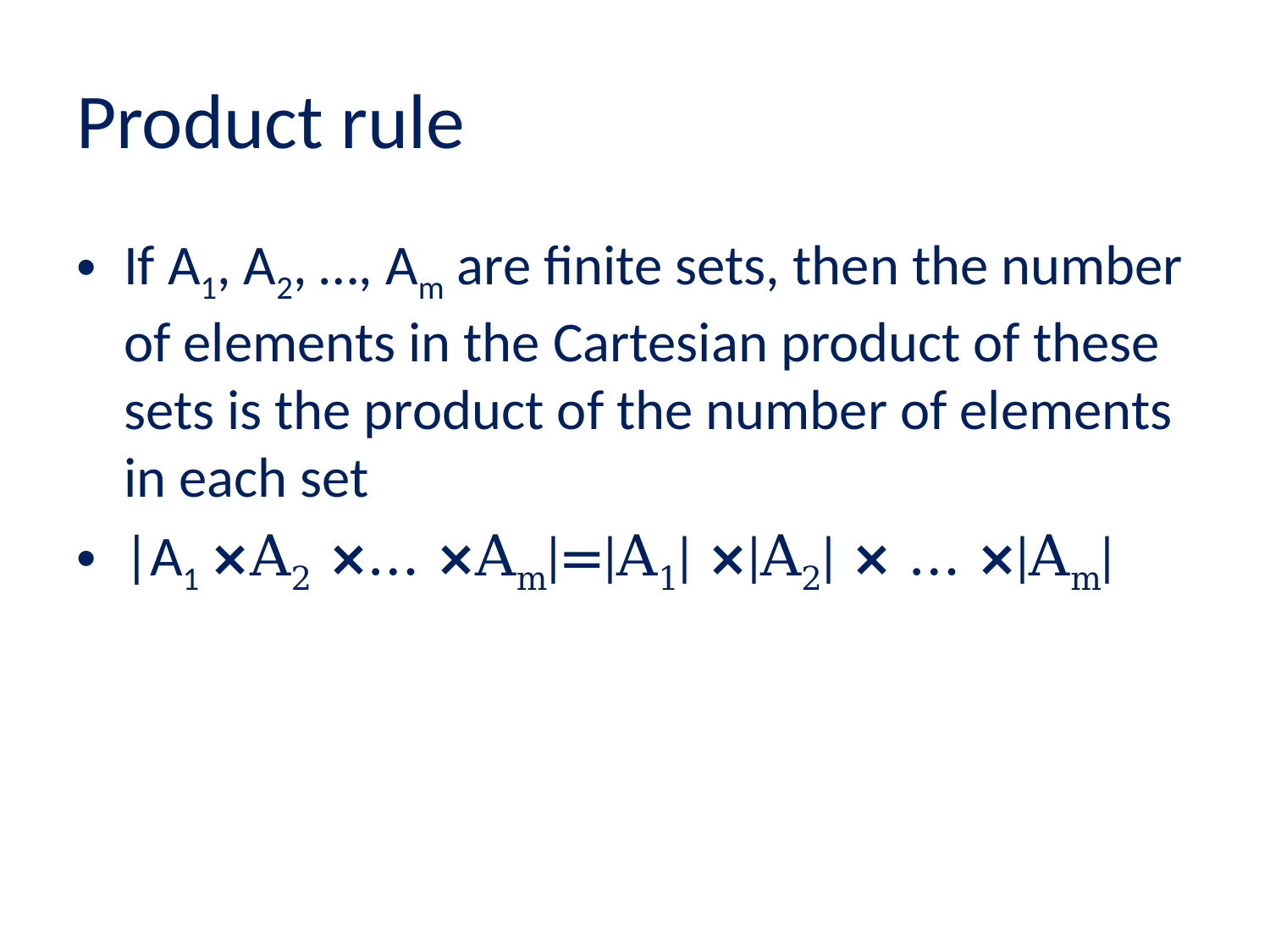

# Product rule
If A1, A2, …, Am are finite sets, then the number of elements in the Cartesian product of these sets is the product of the number of elements in each set
|A1 ⨯A2 ⨯… ⨯Am|=|A1| ⨯|A2| ⨯ … ⨯|Am|
14